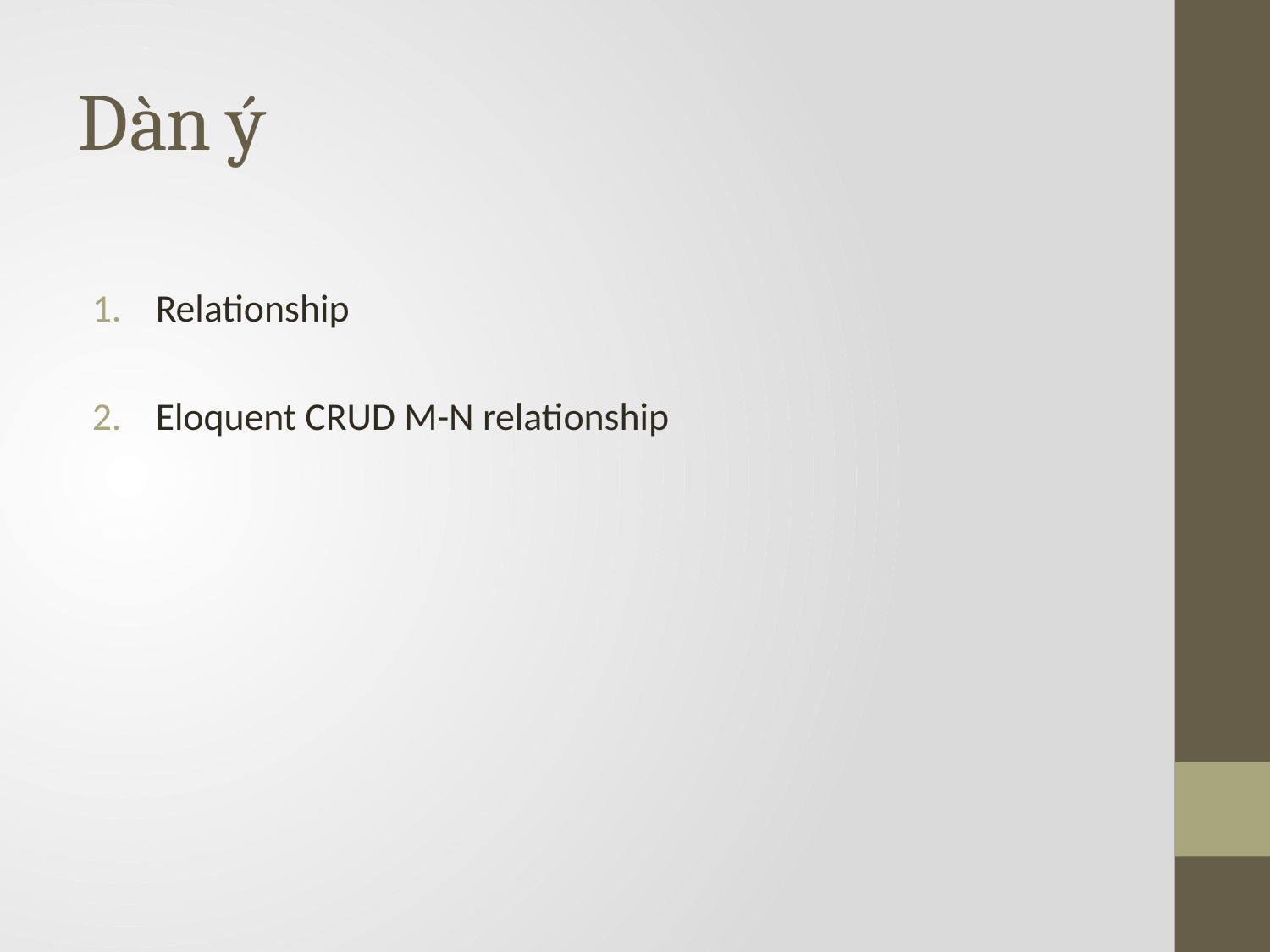

# Dàn ý

Relationship

Eloquent CRUD M-N relationship